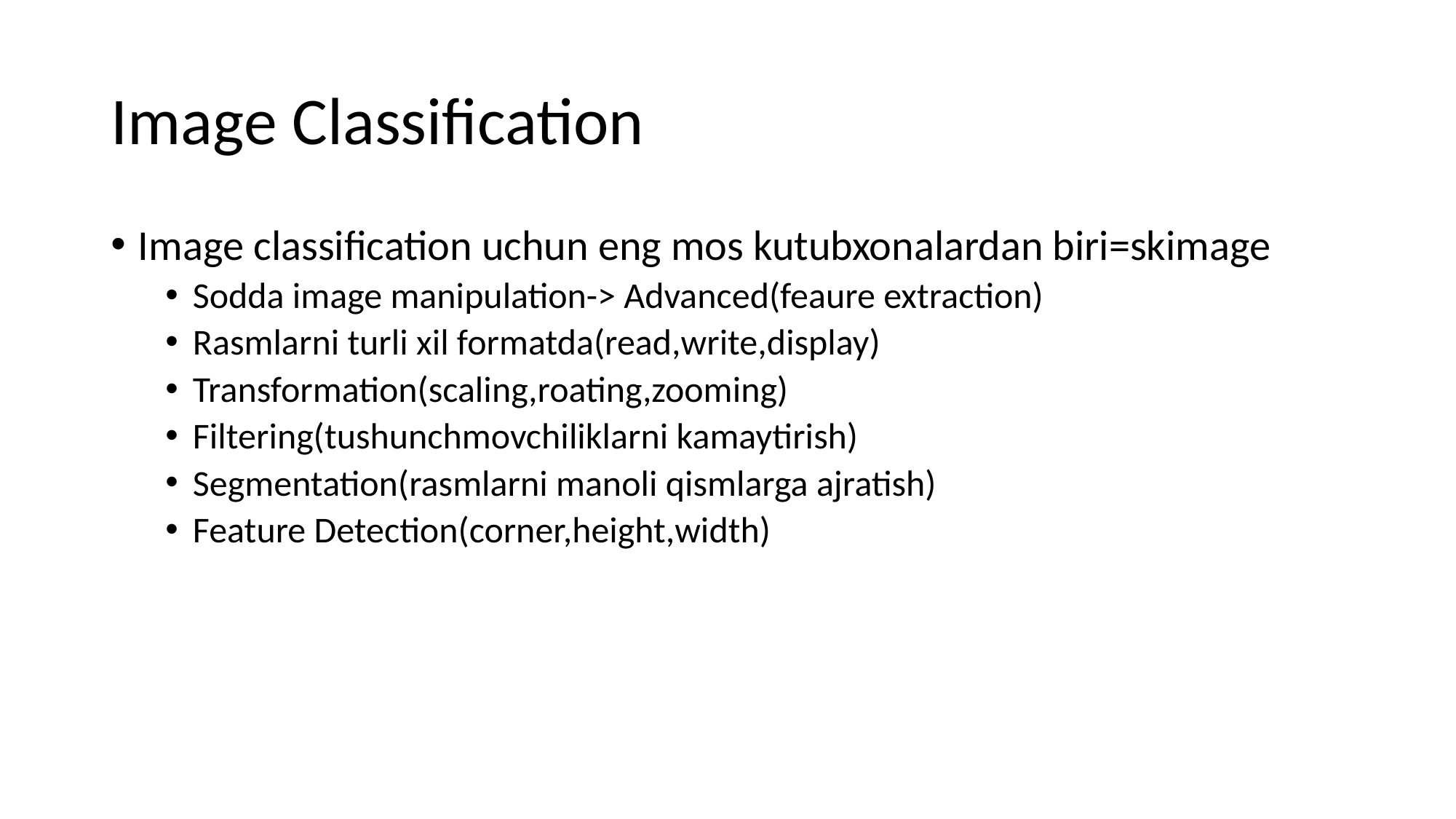

# Image Classification
Image classification uchun eng mos kutubxonalardan biri=skimage
Sodda image manipulation-> Advanced(feaure extraction)
Rasmlarni turli xil formatda(read,write,display)
Transformation(scaling,roating,zooming)
Filtering(tushunchmovchiliklarni kamaytirish)
Segmentation(rasmlarni manoli qismlarga ajratish)
Feature Detection(corner,height,width)